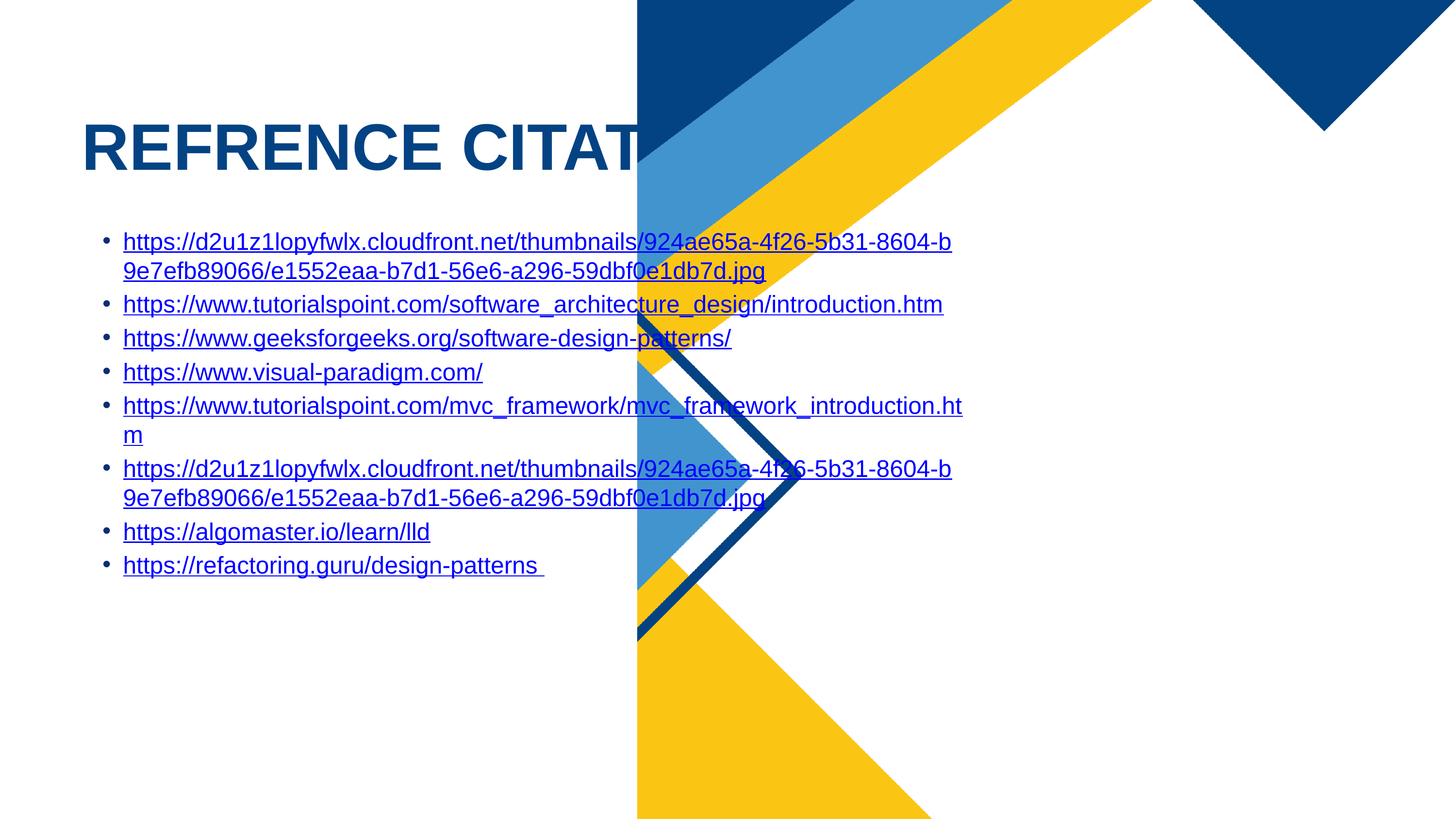

REFRENCE CITATIONS
https://d2u1z1lopyfwlx.cloudfront.net/thumbnails/924ae65a-4f26-5b31-8604-b9e7efb89066/e1552eaa-b7d1-56e6-a296-59dbf0e1db7d.jpg
https://www.tutorialspoint.com/software_architecture_design/introduction.htm
https://www.geeksforgeeks.org/software-design-patterns/
https://www.visual-paradigm.com/
https://www.tutorialspoint.com/mvc_framework/mvc_framework_introduction.htm
https://d2u1z1lopyfwlx.cloudfront.net/thumbnails/924ae65a-4f26-5b31-8604-b9e7efb89066/e1552eaa-b7d1-56e6-a296-59dbf0e1db7d.jpg
https://algomaster.io/learn/lld
https://refactoring.guru/design-patterns